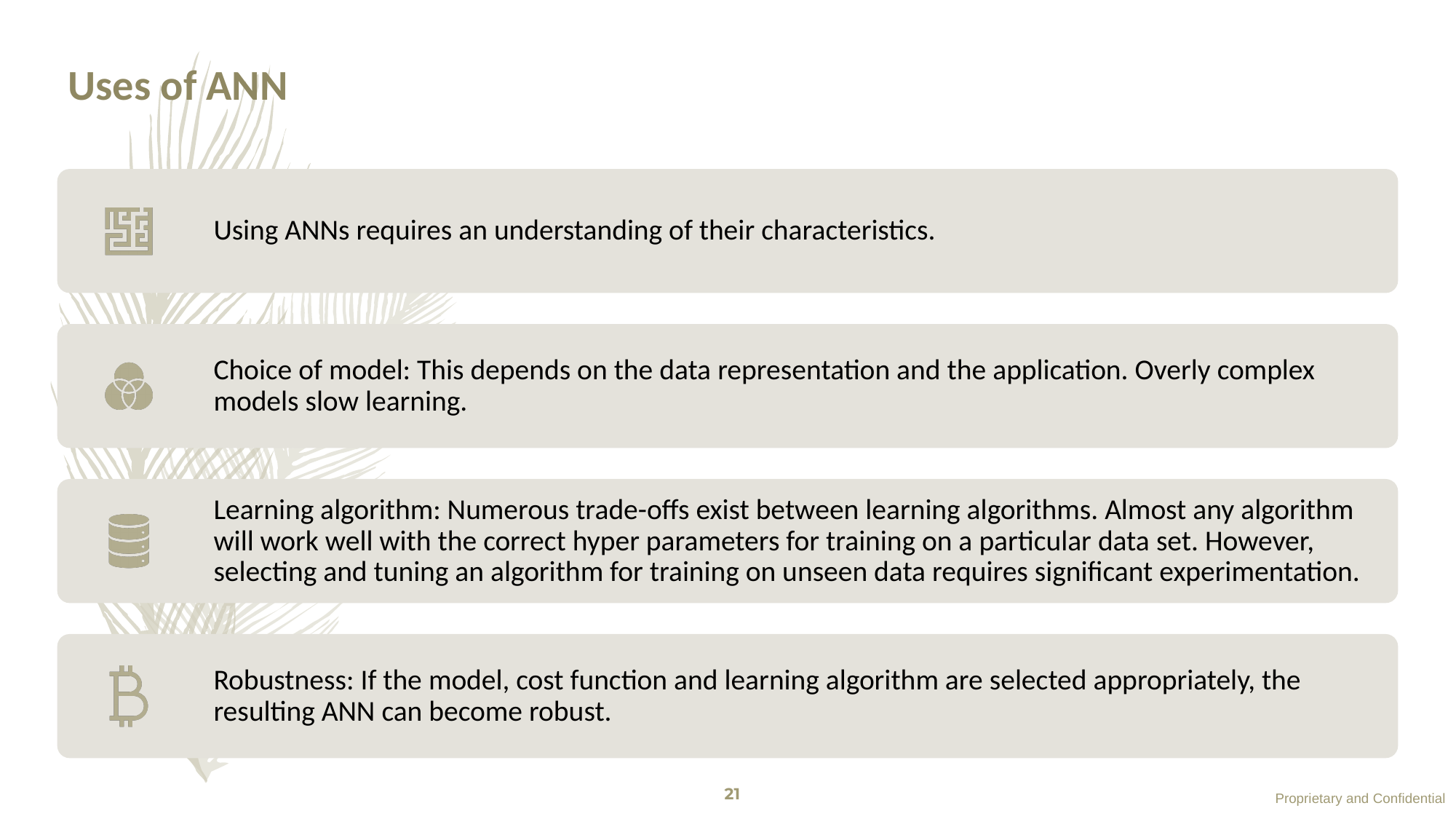

# Uses of ANN
Using ANNs requires an understanding of their characteristics.
Choice of model: This depends on the data representation and the application. Overly complex models slow learning.
Learning algorithm: Numerous trade-offs exist between learning algorithms. Almost any algorithm will work well with the correct hyper parameters for training on a particular data set. However, selecting and tuning an algorithm for training on unseen data requires significant experimentation.
Robustness: If the model, cost function and learning algorithm are selected appropriately, the resulting ANN can become robust.
21
Proprietary and Confidential